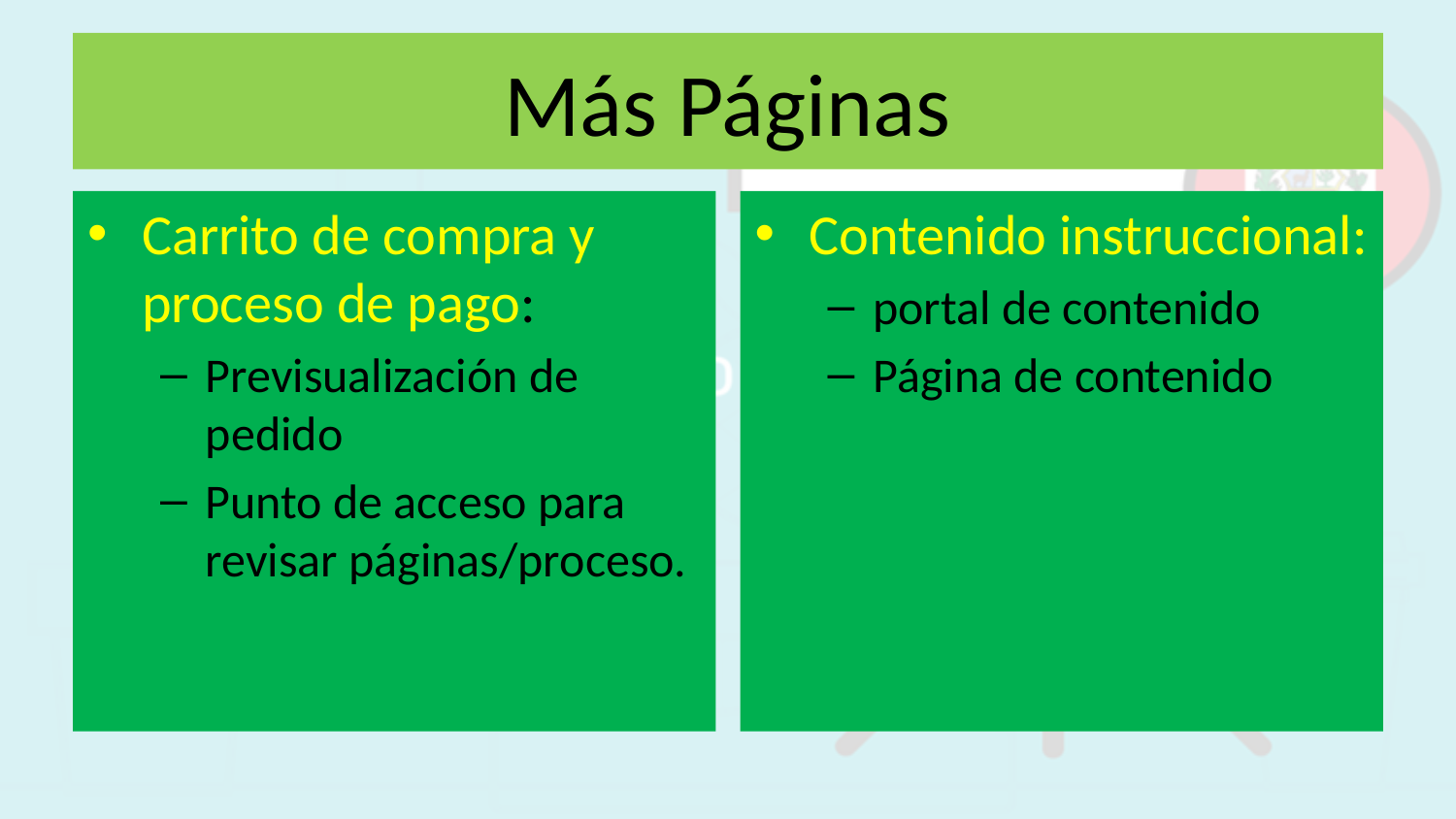

# Más Páginas
Carrito de compra y proceso de pago:
Previsualización de pedido
Punto de acceso para revisar páginas/proceso.

Contenido instruccional:
portal de contenido
Página de contenido